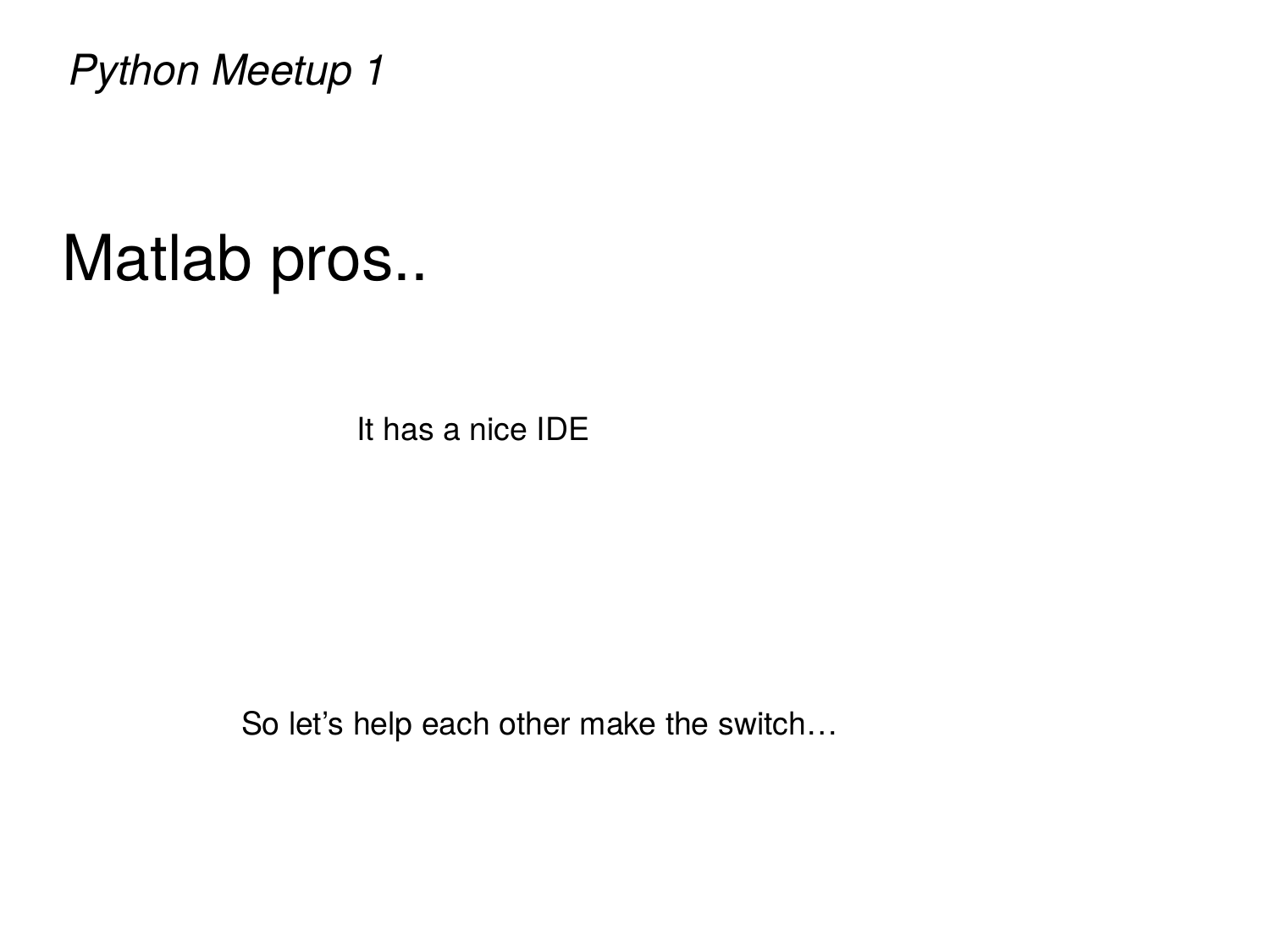

Python Meetup 1
Matlab pros..

It has a nice IDE
So let’s help each other make the switch…